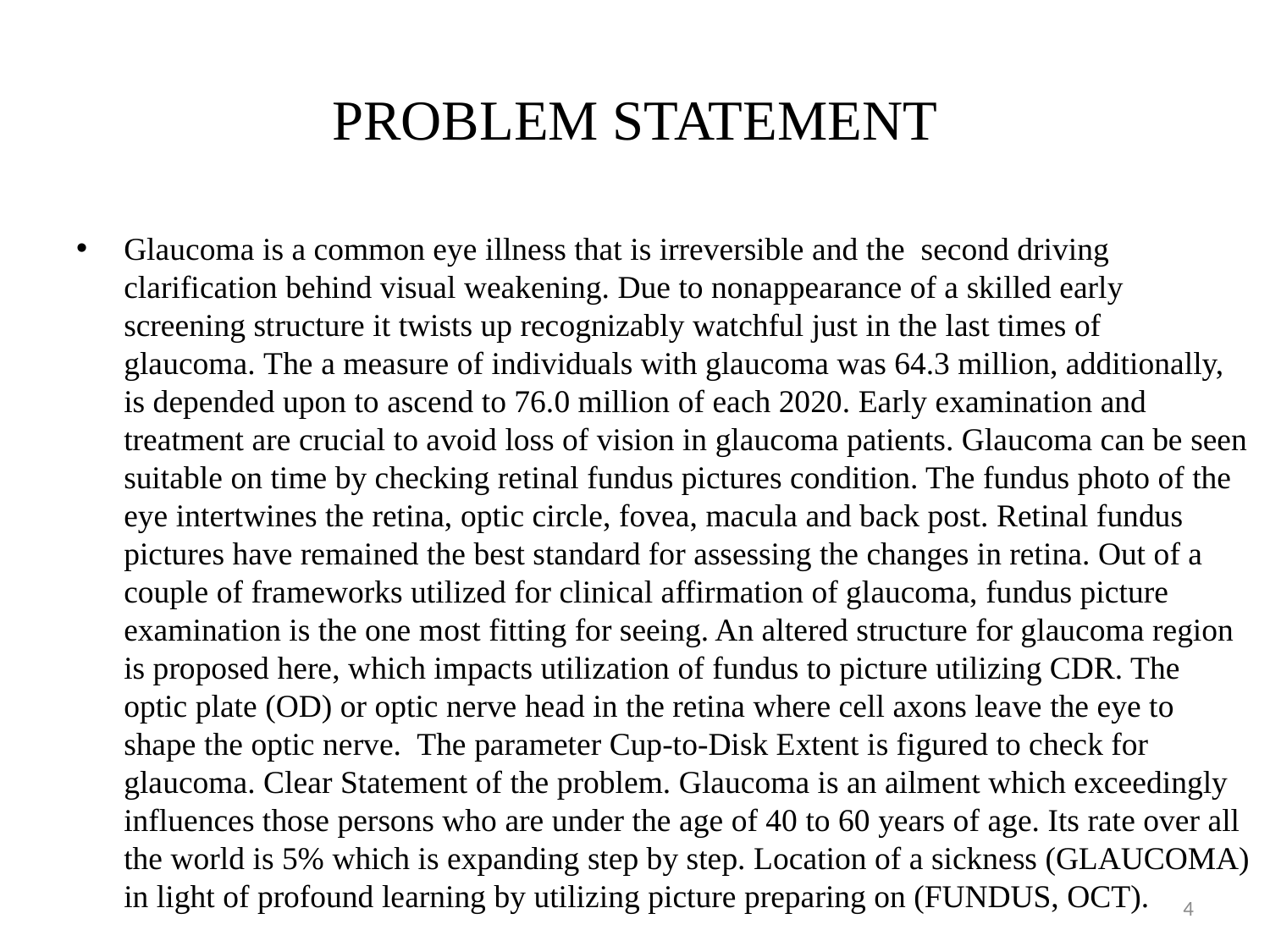

# PROBLEM STATEMENT
Glaucoma is a common eye illness that is irreversible and the  second driving clarification behind visual weakening. Due to nonappearance of a skilled early screening structure it twists up recognizably watchful just in the last times of glaucoma. The a measure of individuals with glaucoma was 64.3 million, additionally, is depended upon to ascend to 76.0 million of each 2020. Early examination and treatment are crucial to avoid loss of vision in glaucoma patients. Glaucoma can be seen suitable on time by checking retinal fundus pictures condition. The fundus photo of the eye intertwines the retina, optic circle, fovea, macula and back post. Retinal fundus pictures have remained the best standard for assessing the changes in retina. Out of a couple of frameworks utilized for clinical affirmation of glaucoma, fundus picture examination is the one most fitting for seeing. An altered structure for glaucoma region is proposed here, which impacts utilization of fundus to picture utilizing CDR. The optic plate (OD) or optic nerve head in the retina where cell axons leave the eye to shape the optic nerve.  The parameter Cup-to-Disk Extent is figured to check for glaucoma. Clear Statement of the problem. Glaucoma is an ailment which exceedingly influences those persons who are under the age of 40 to 60 years of age. Its rate over all the world is 5% which is expanding step by step. Location of a sickness (GLAUCOMA) in light of profound learning by utilizing picture preparing on (FUNDUS, OCT).
4